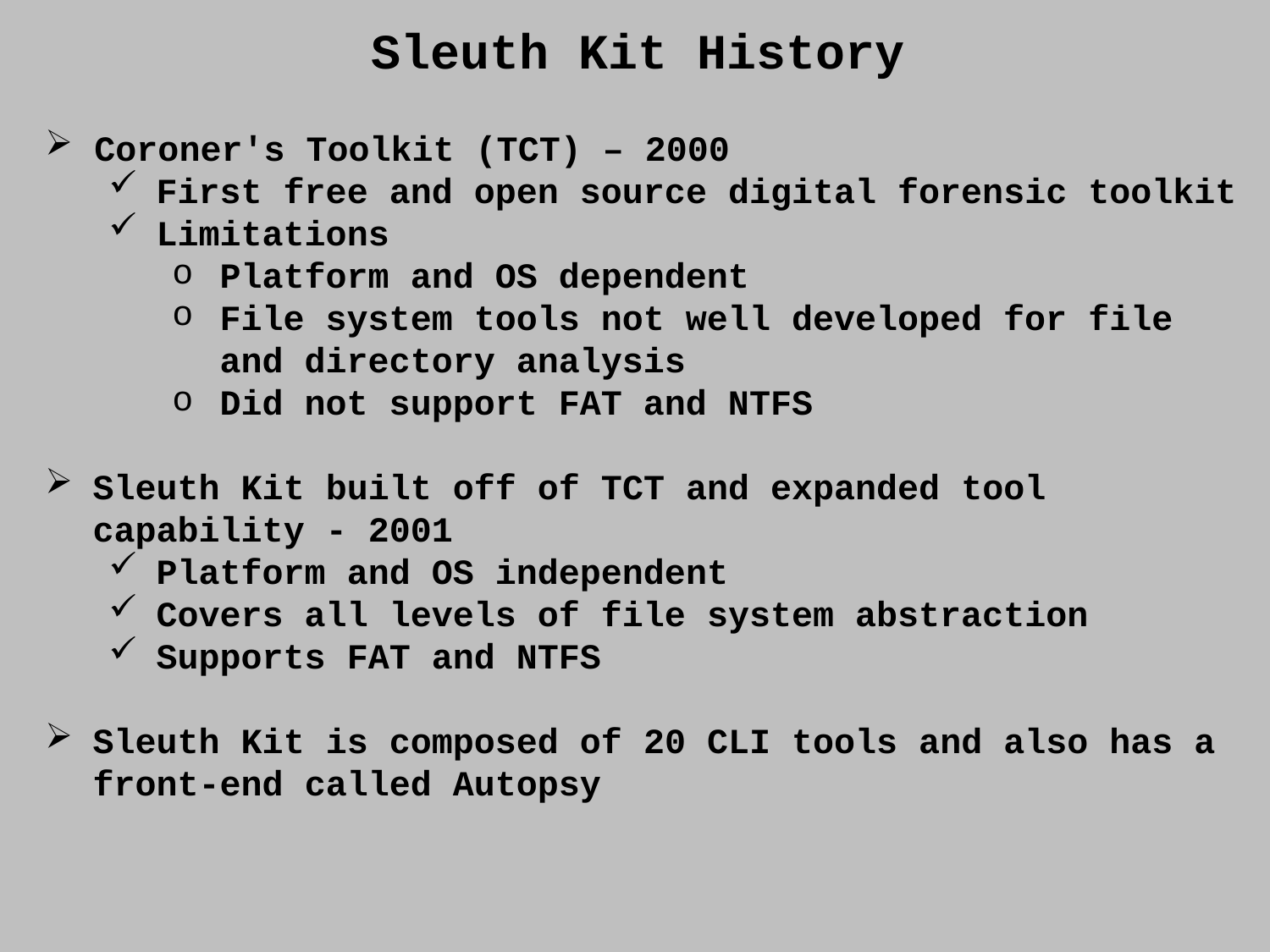

Sleuth Kit History
 Coroner's Toolkit (TCT) – 2000
First free and open source digital forensic toolkit
Limitations
Platform and OS dependent
File system tools not well developed for file and directory analysis
Did not support FAT and NTFS

Sleuth Kit built off of TCT and expanded tool capability - 2001
Platform and OS independent
Covers all levels of file system abstraction
Supports FAT and NTFS

Sleuth Kit is composed of 20 CLI tools and also has a  front-end called Autopsy